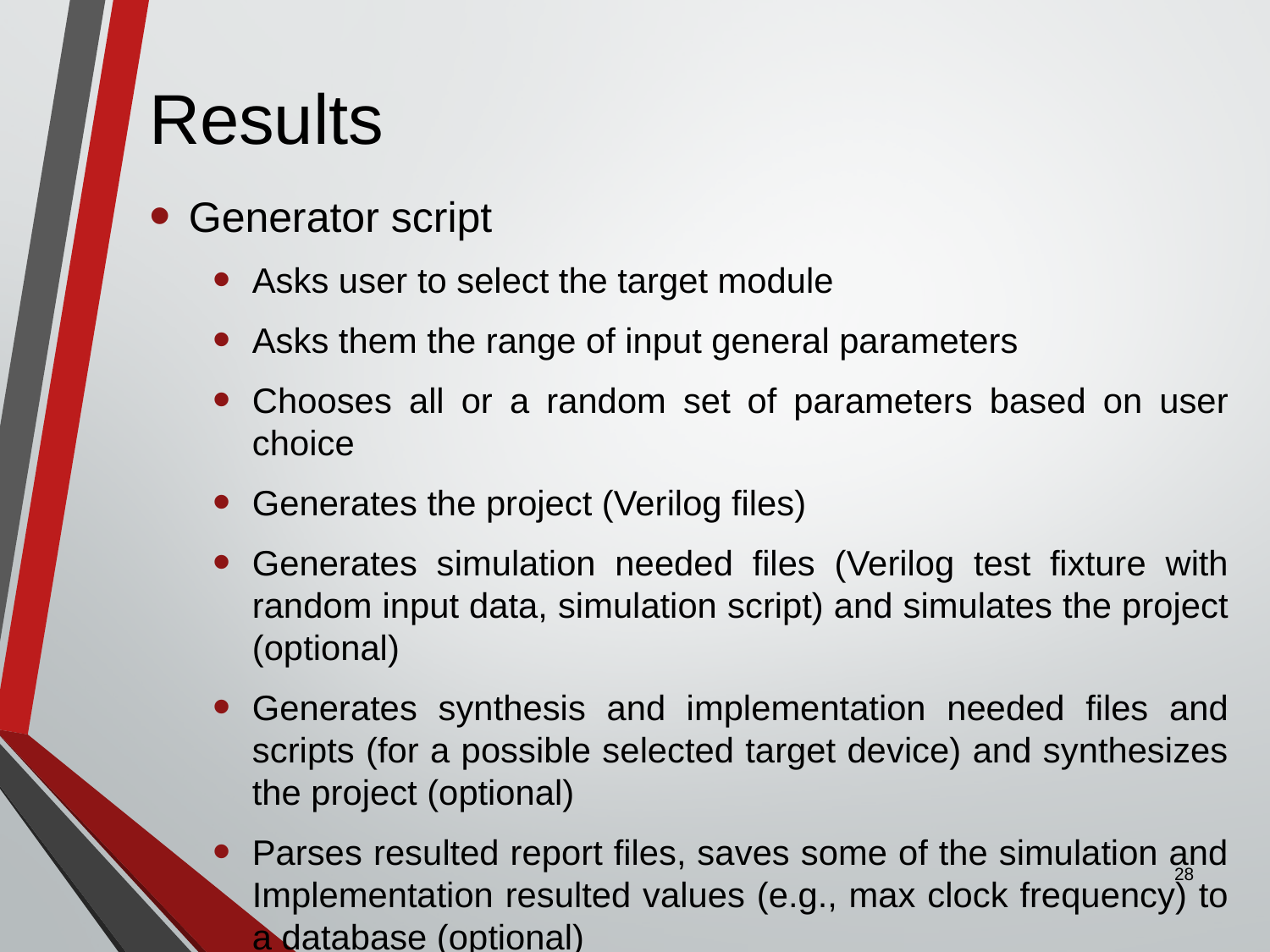

# Results
Generator script
Asks user to select the target module
Asks them the range of input general parameters
Chooses all or a random set of parameters based on user choice
Generates the project (Verilog files)
Generates simulation needed files (Verilog test fixture with random input data, simulation script) and simulates the project (optional)
Generates synthesis and implementation needed files and scripts (for a possible selected target device) and synthesizes the project (optional)
Parses resulted report files, saves some of the simulation and Implementation resulted values (e.g., max clock frequency) to a database (optional)
28